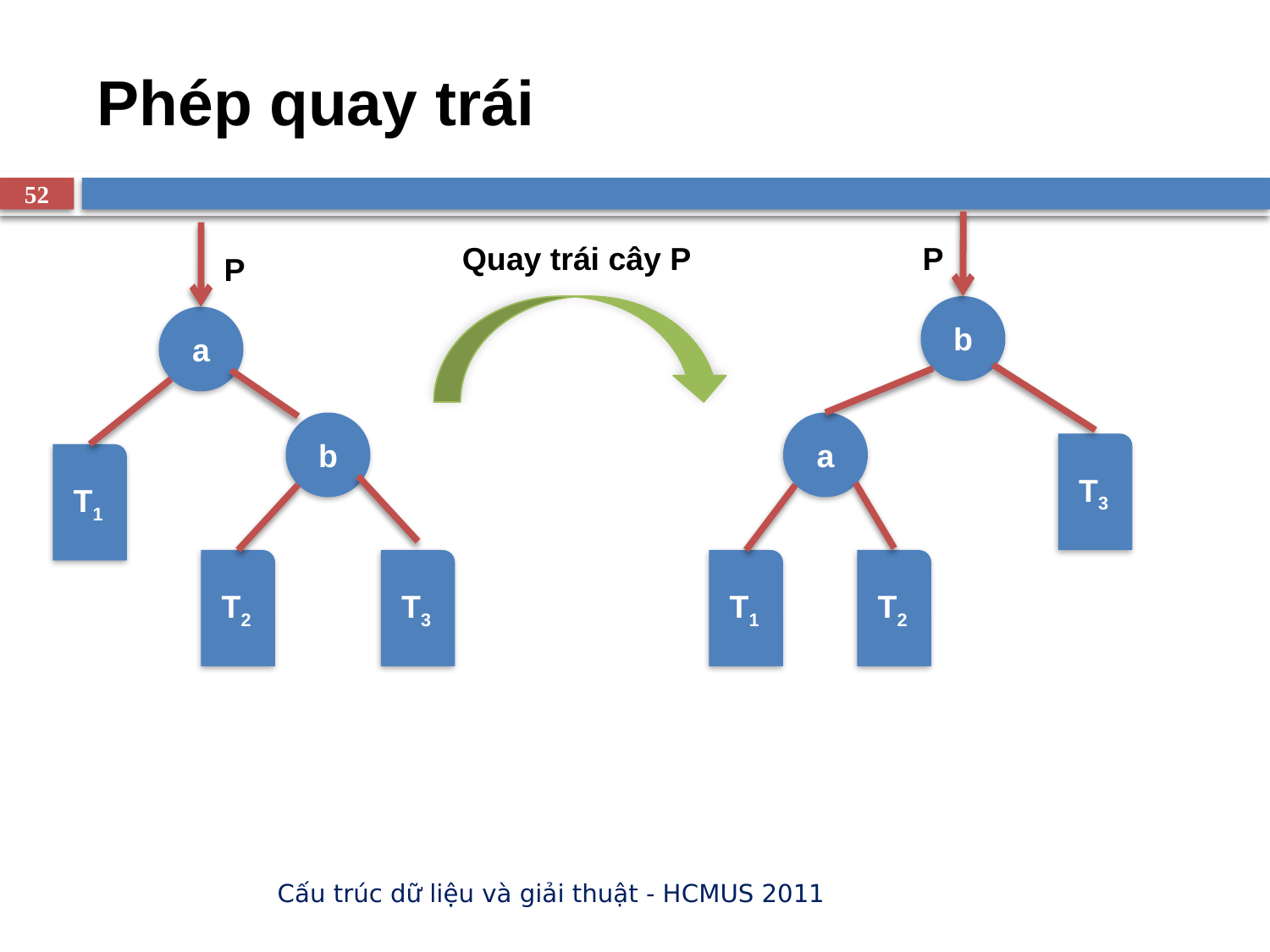

# Phép quay trái
52
Quay trái cây P
P
P

b
a
b
a
T3
T1
T2
T3
T1
T2
Cấu trúc dữ liệu và giải thuật - HCMUS 2011